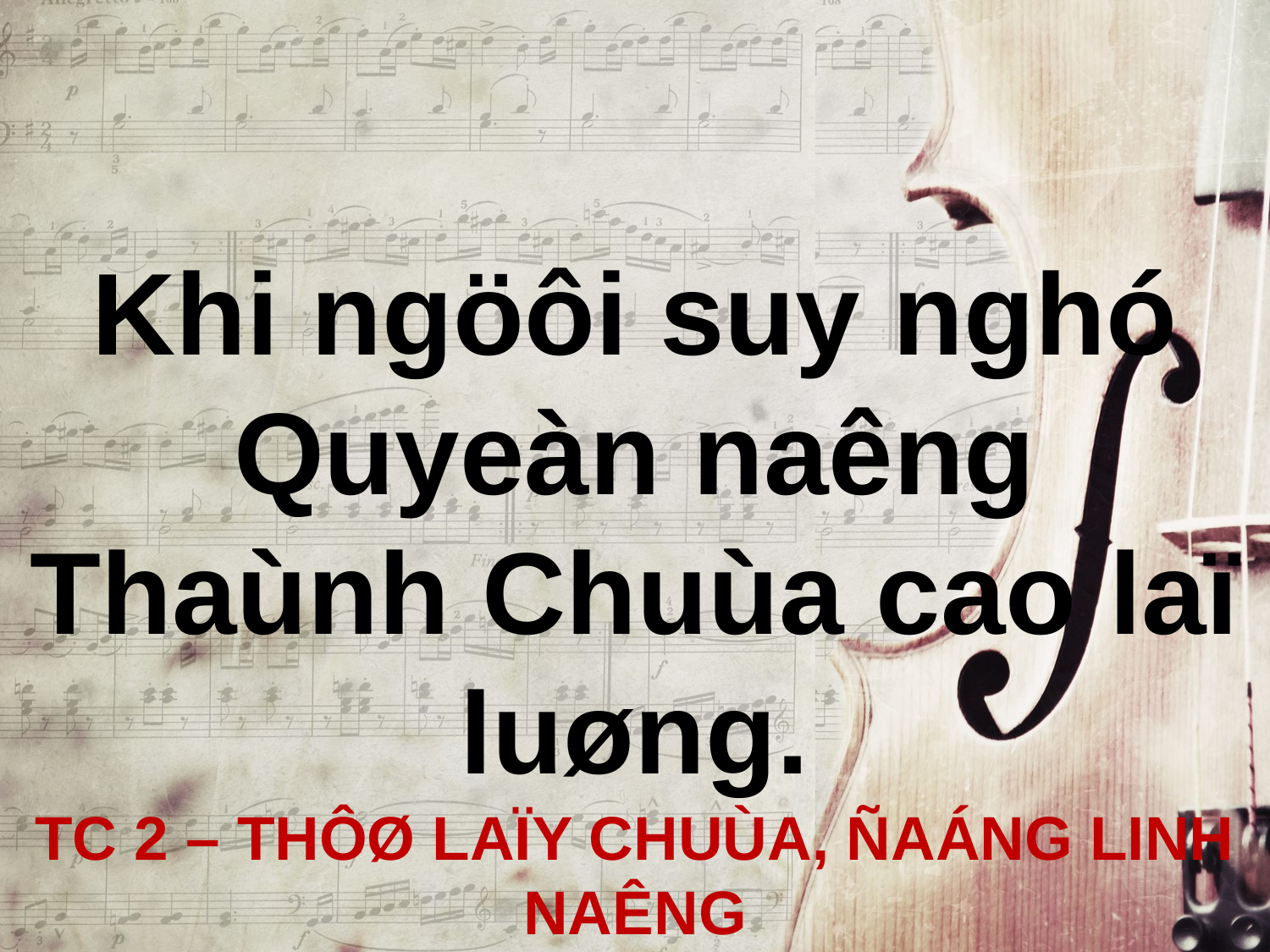

Khi ngöôi suy nghó Quyeàn naêng Thaùnh Chuùa cao laï luøng.
TC 2 – THÔØ LAÏY CHUÙA, ÑAÁNG LINH NAÊNG